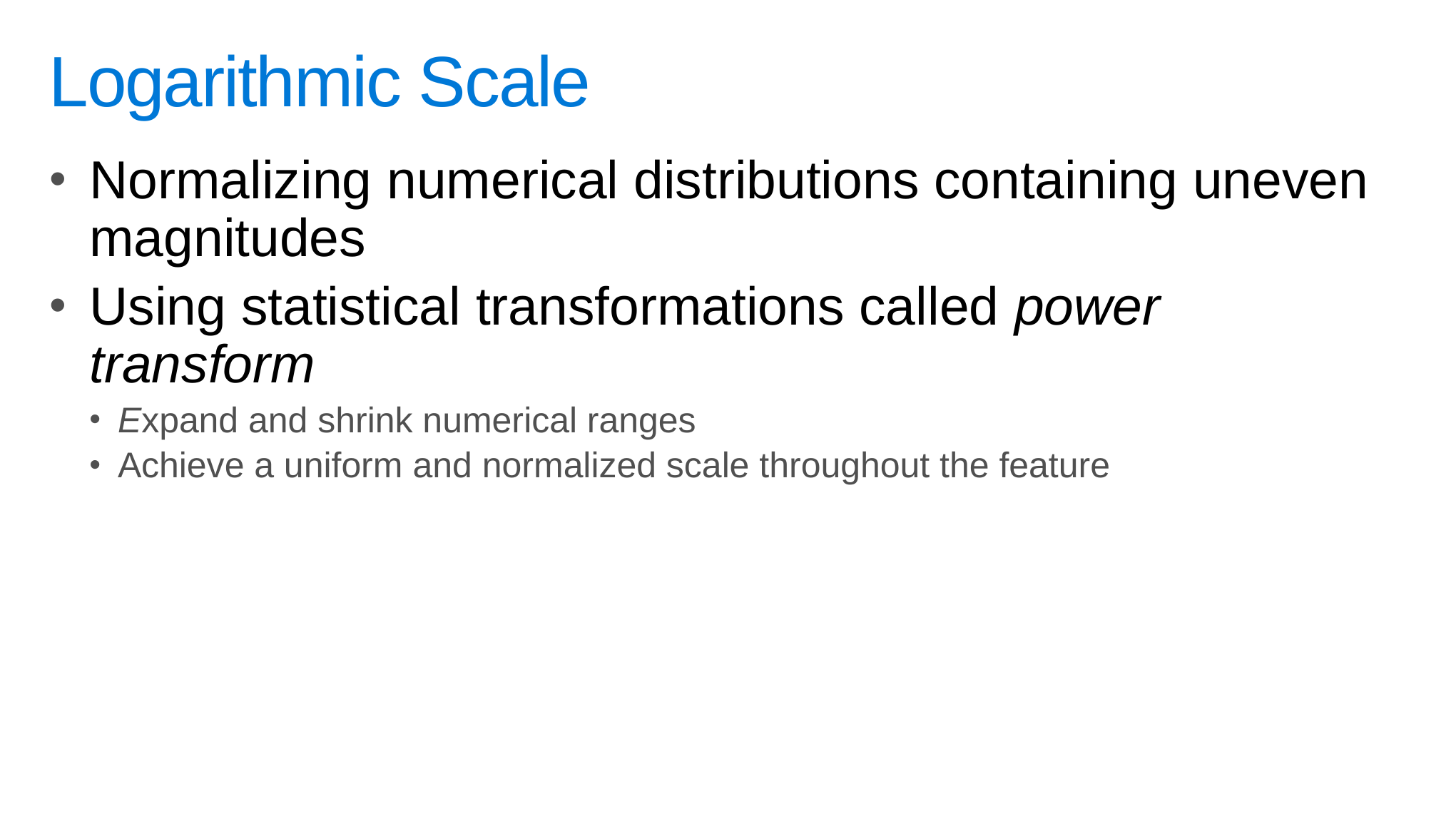

# Logarithmic Scale
Normalizing numerical distributions containing uneven magnitudes
Using statistical transformations called power transform
Expand and shrink numerical ranges
Achieve a uniform and normalized scale throughout the feature